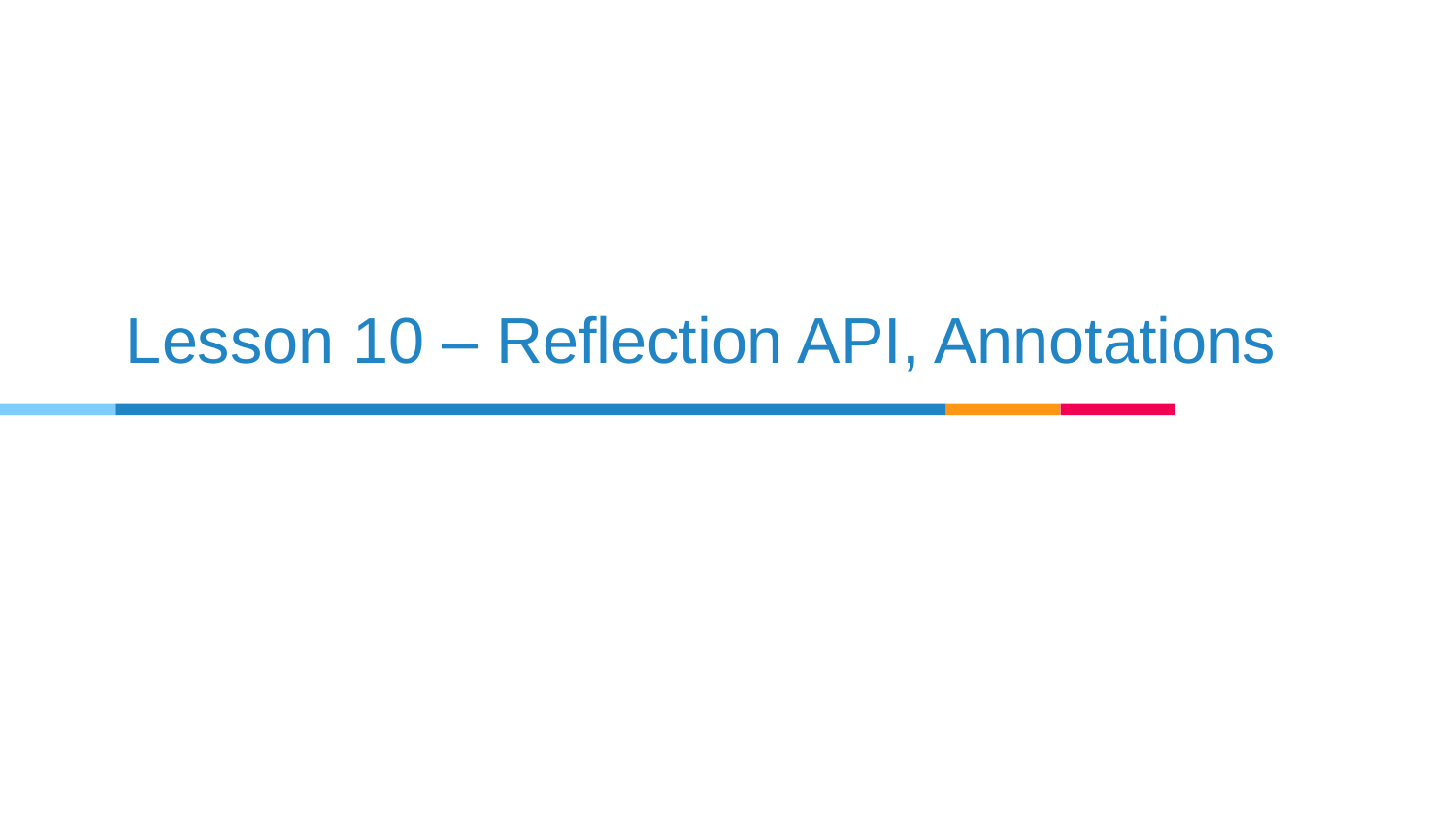

# Lesson 10 – Reflection API, Annotations